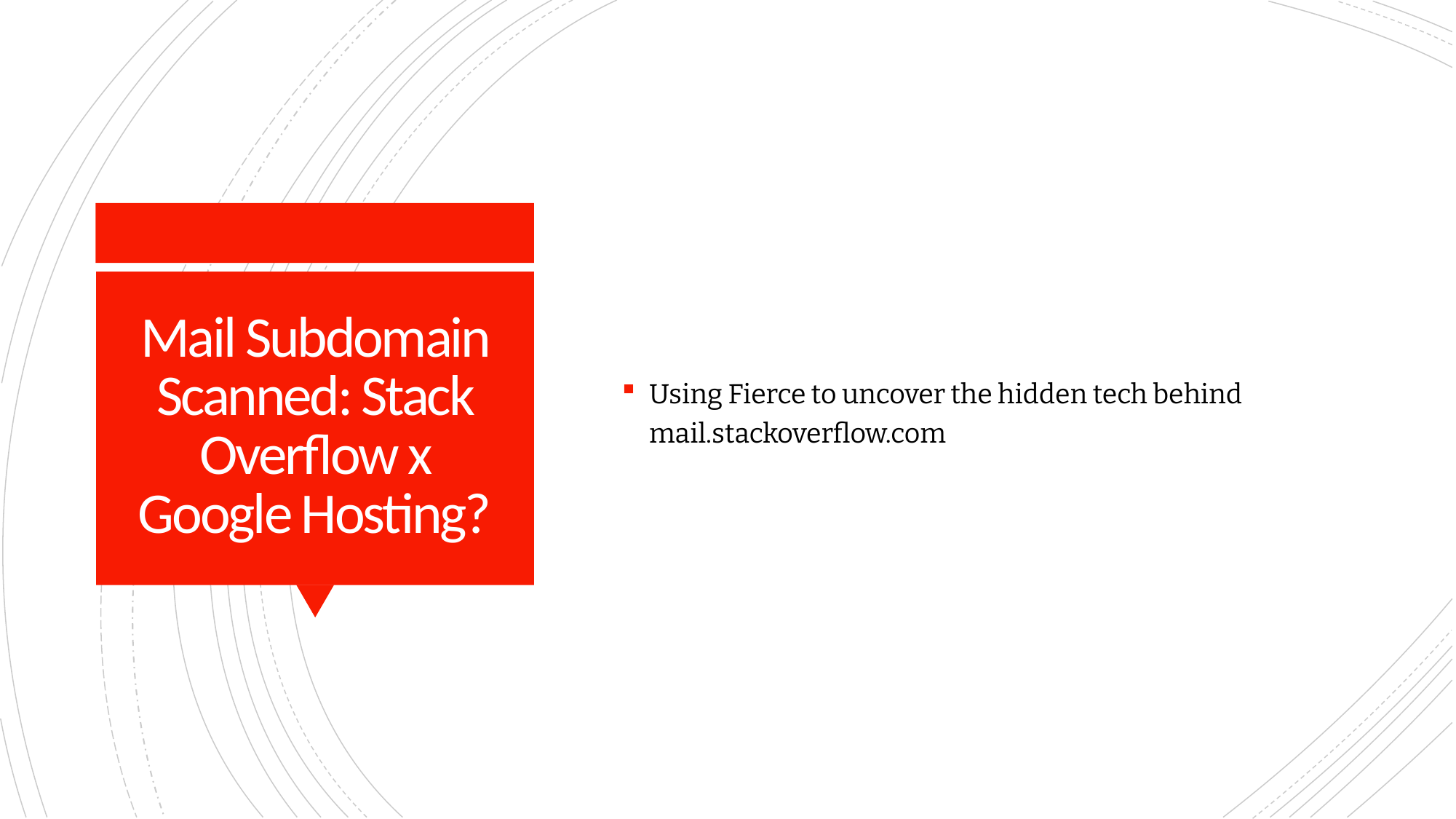

Using Fierce to uncover the hidden tech behind mail.stackoverflow.com
# Mail Subdomain Scanned: Stack Overflow x Google Hosting?